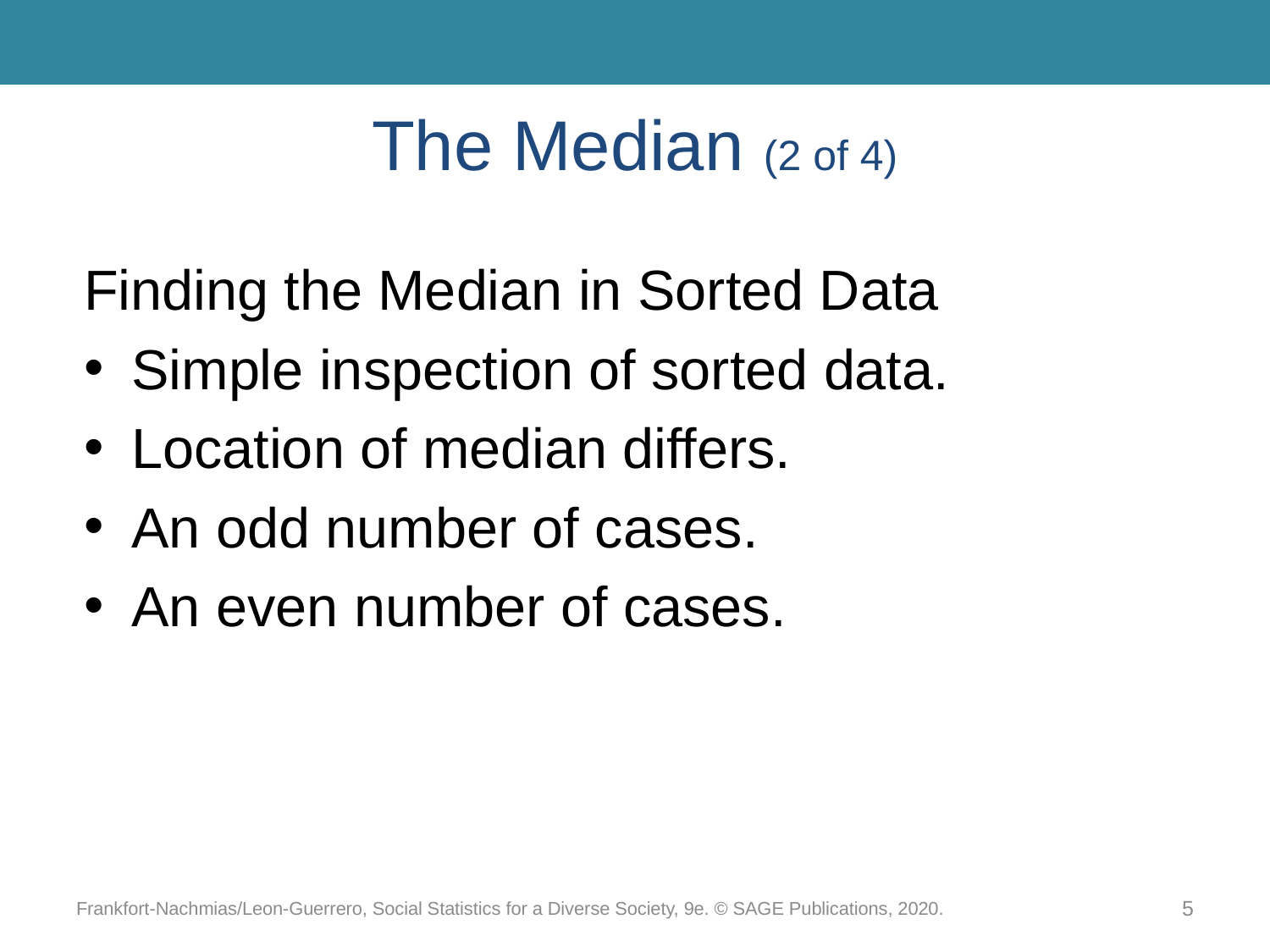

# The Median (2 of 4)
Finding the Median in Sorted Data
Simple inspection of sorted data.
Location of median differs.
An odd number of cases.
An even number of cases.

Frankfort-Nachmias/Leon-Guerrero, Social Statistics for a Diverse Society, 9e. © SAGE Publications, 2020.
5